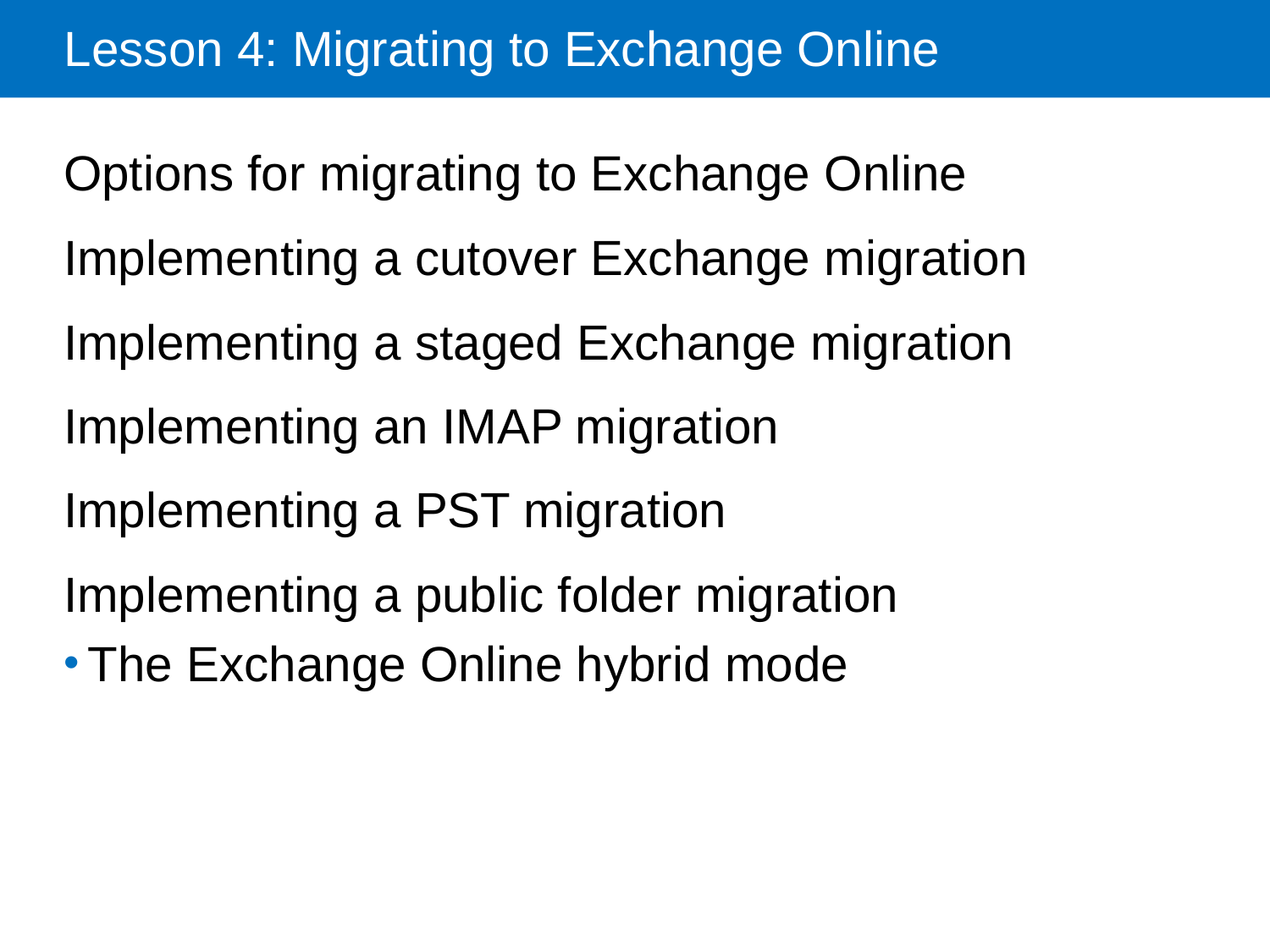

# Lesson 4: Migrating to Exchange Online
Options for migrating to Exchange Online
Implementing a cutover Exchange migration
Implementing a staged Exchange migration
Implementing an IMAP migration
Implementing a PST migration
Implementing a public folder migration
The Exchange Online hybrid mode